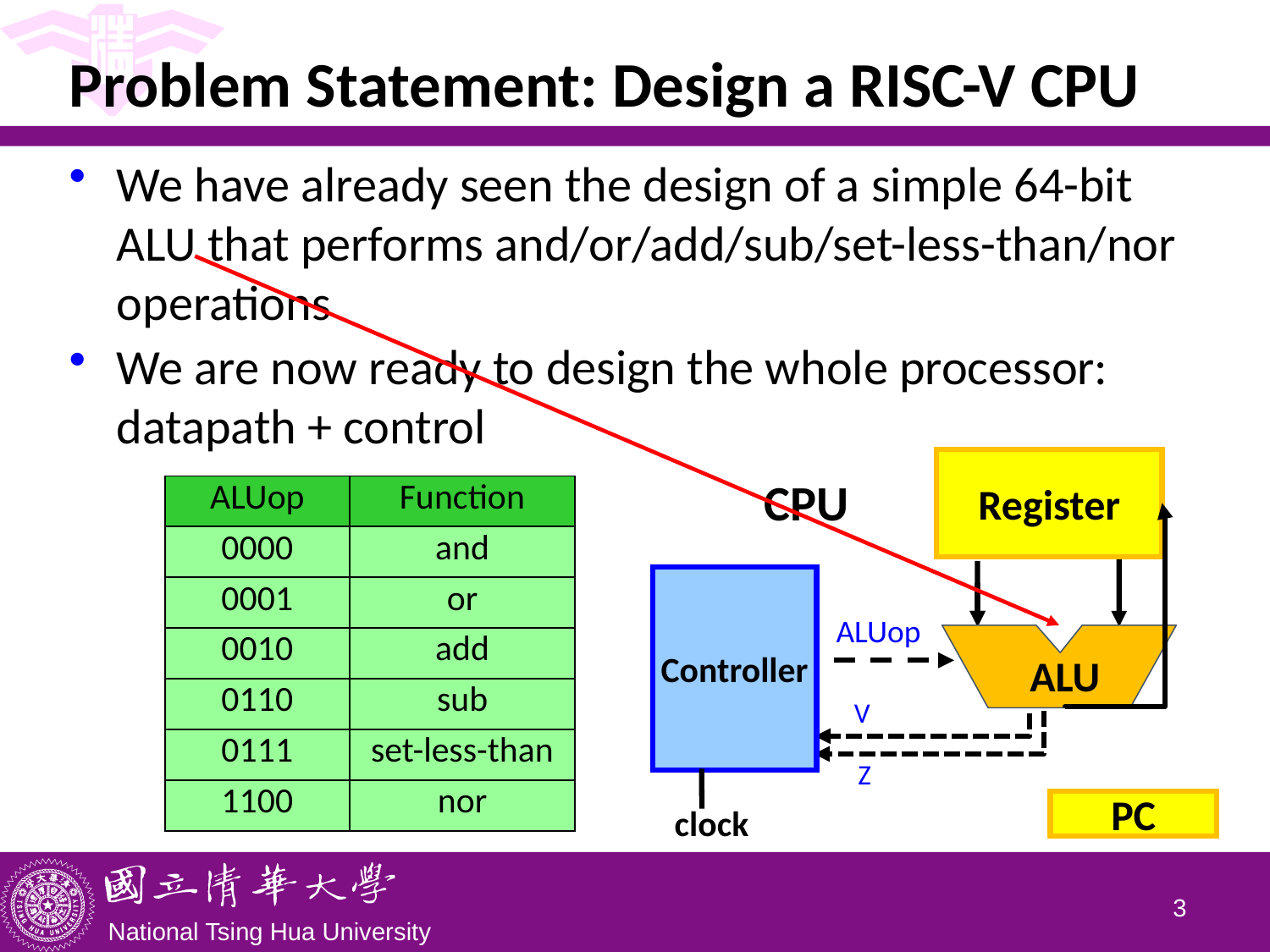

# Problem Statement: Design a RISC-V CPU
We have already seen the design of a simple 64-bit ALU that performs and/or/add/sub/set-less-than/nor operations
We are now ready to design the whole processor: datapath + control
Register
CPU
| ALUop | Function |
| --- | --- |
| 0000 | and |
| 0001 | or |
| 0010 | add |
| 0110 | sub |
| 0111 | set-less-than |
| 1100 | nor |

Controller

ALUop

ALU
V
Z

PC
clock
3